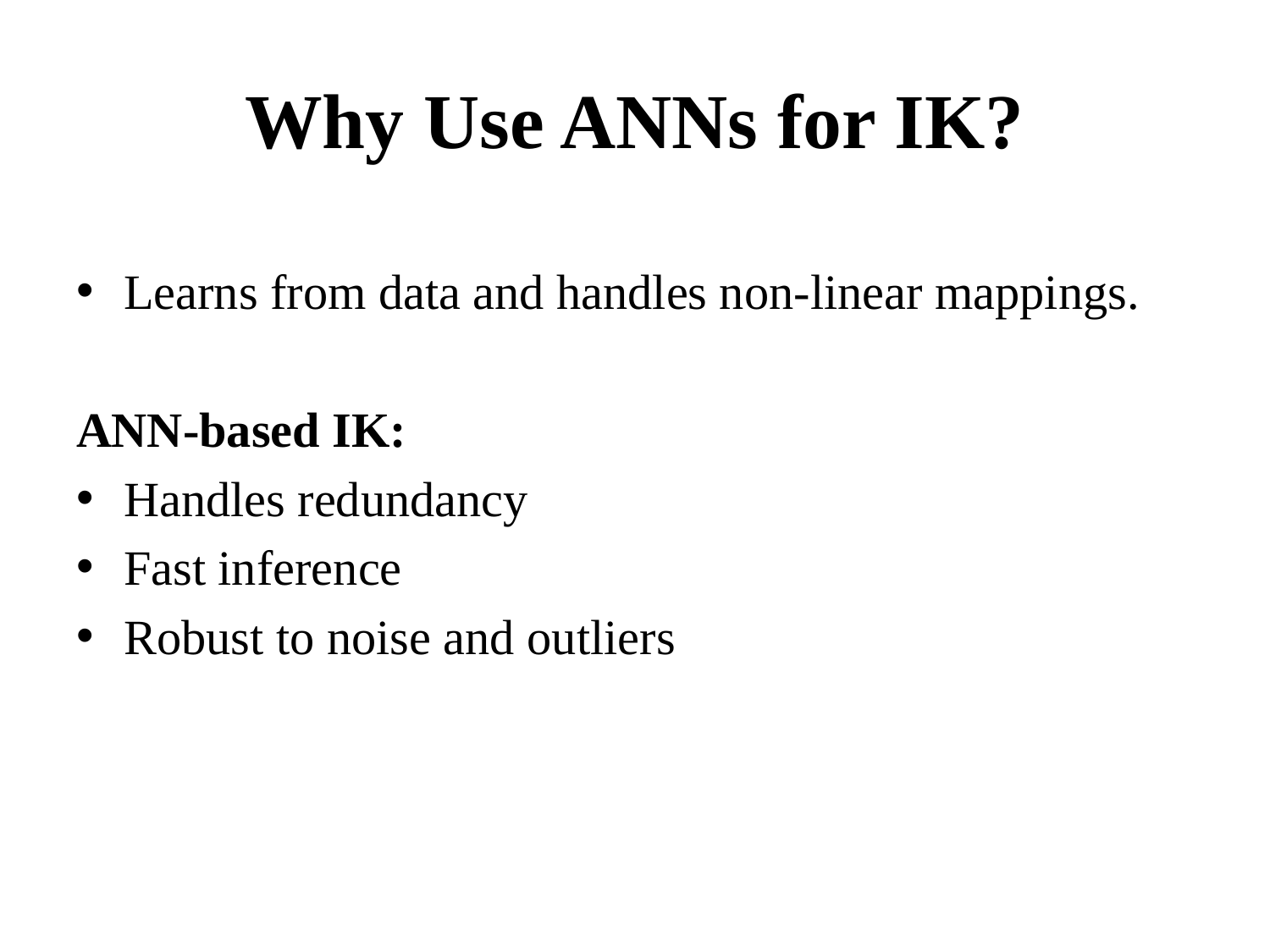

# Why Use ANNs for IK?
Learns from data and handles non-linear mappings.

ANN-based IK:
Handles redundancy
Fast inference
Robust to noise and outliers